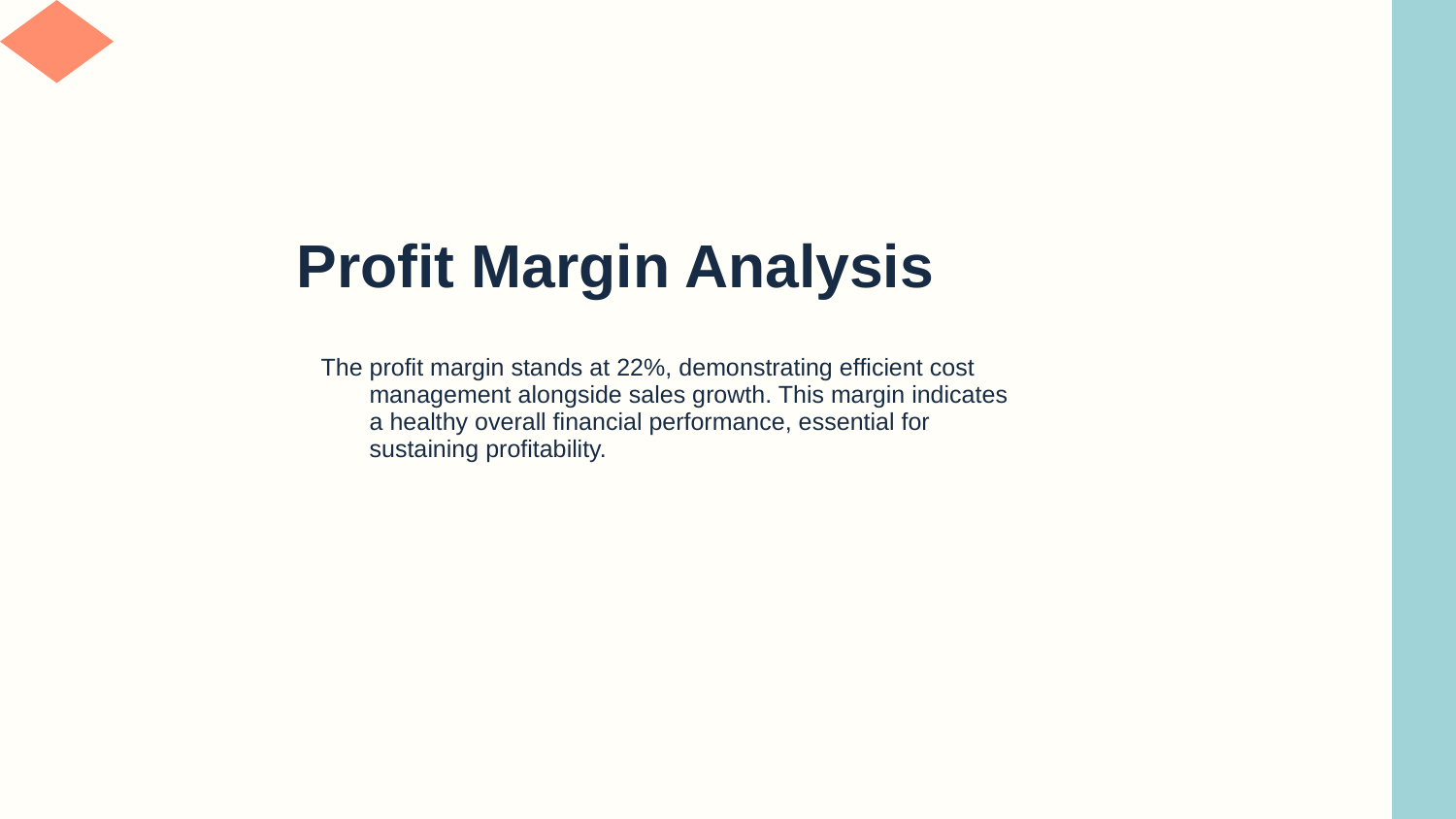

# Profit Margin Analysis
The profit margin stands at 22%, demonstrating efficient cost management alongside sales growth. This margin indicates a healthy overall financial performance, essential for sustaining profitability.